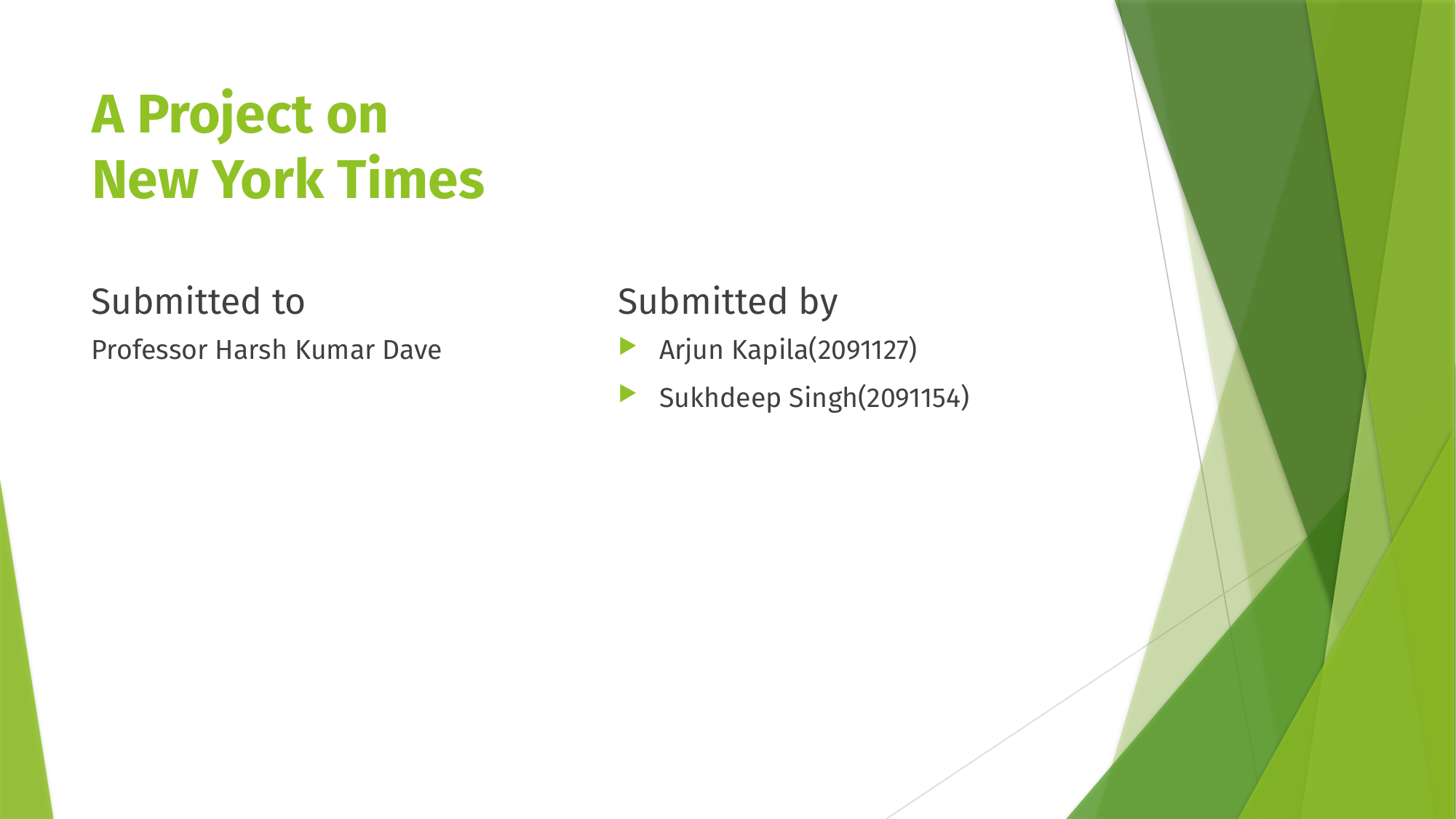

# A Project on New York Times
Submitted to
Submitted by
Professor Harsh Kumar Dave
Arjun Kapila(2091127)
Sukhdeep Singh(2091154)